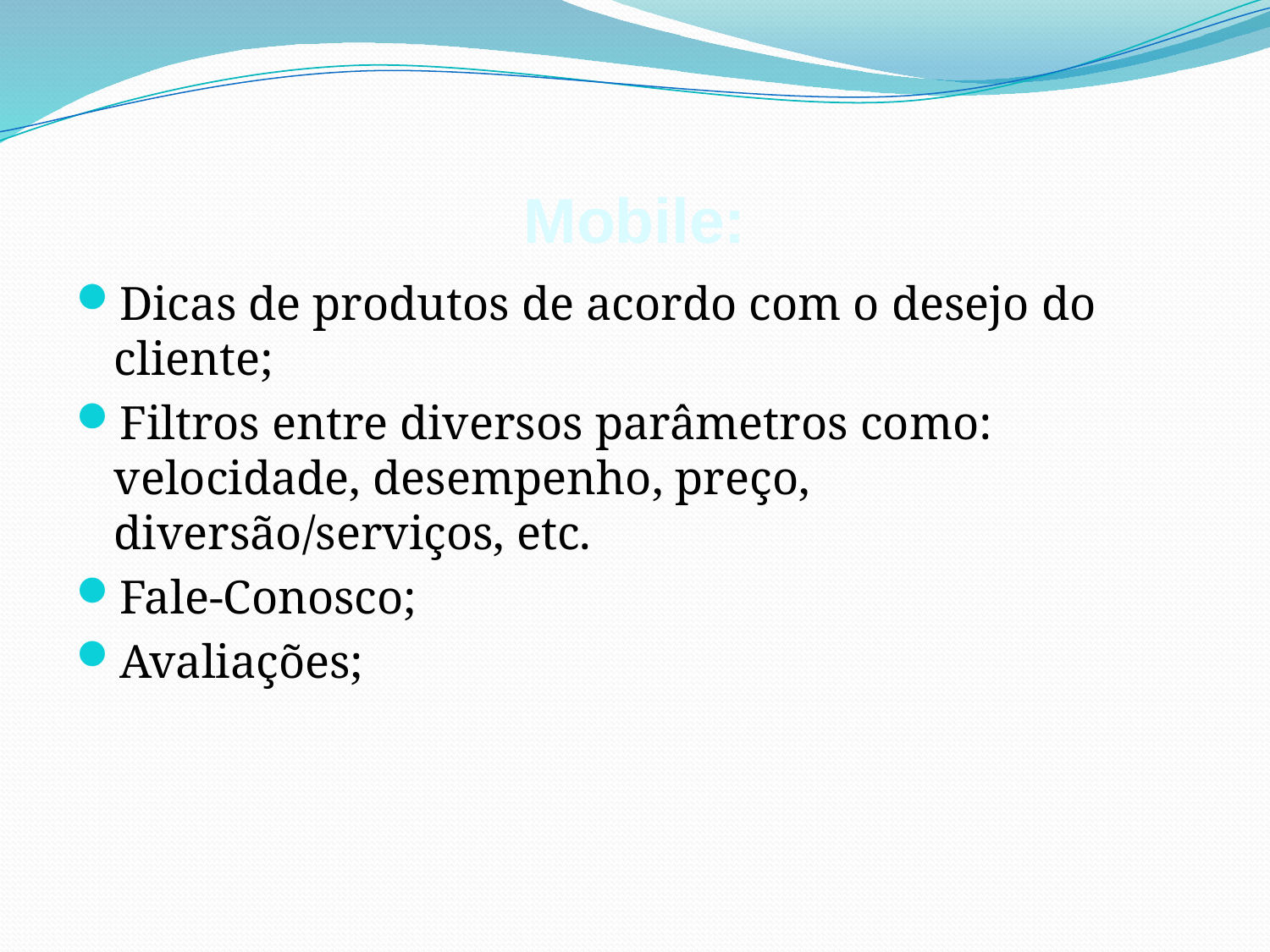

# Mobile:
Dicas de produtos de acordo com o desejo do cliente;
Filtros entre diversos parâmetros como: velocidade, desempenho, preço, diversão/serviços, etc.
Fale-Conosco;
Avaliações;